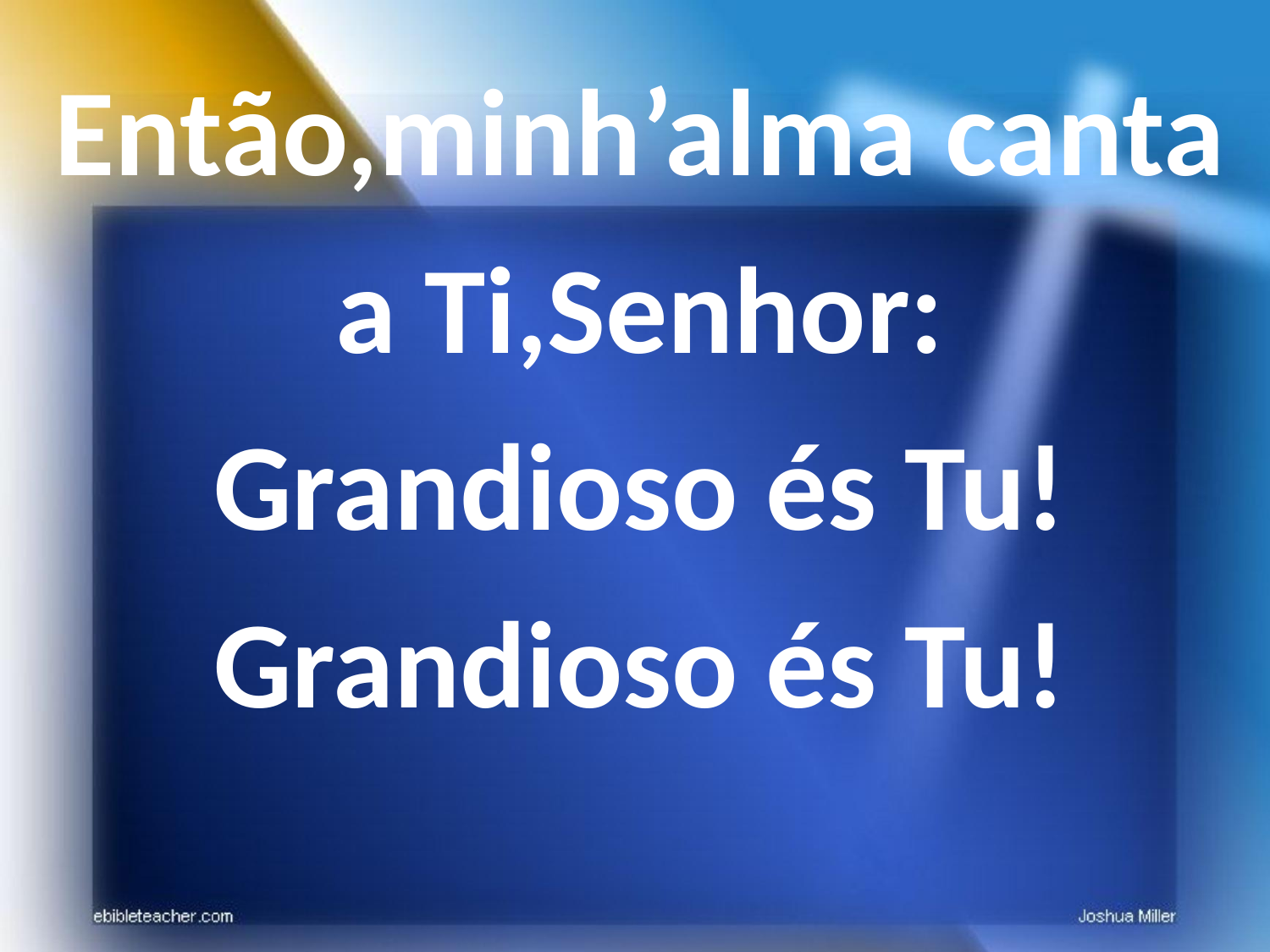

Então,minh’alma canta a Ti,Senhor:
Grandioso és Tu!
Grandioso és Tu!